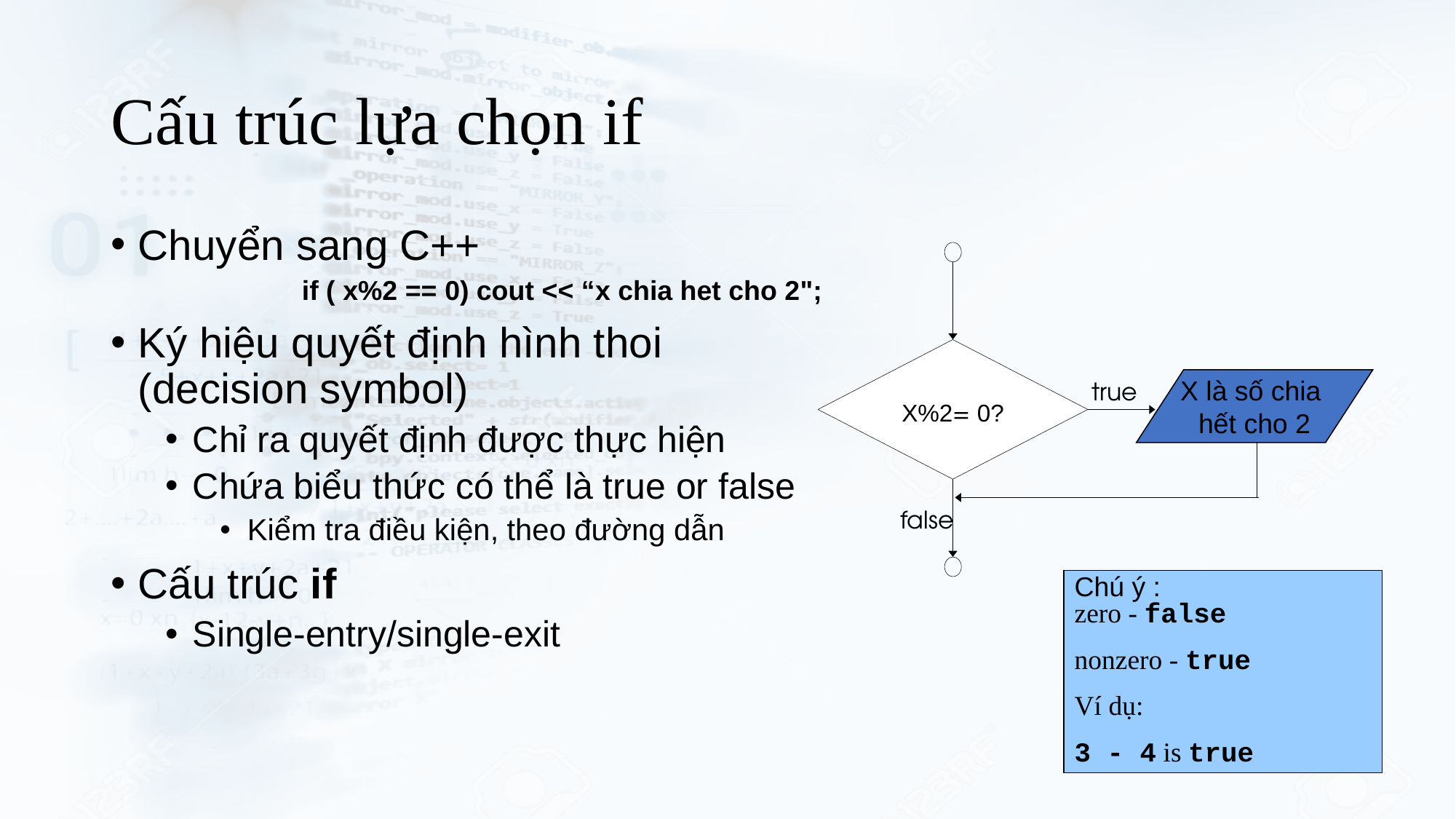

# Cấu trúc lựa chọn if
Chuyển sang C++
	if ( x%2 == 0) cout << “x chia het cho 2";
Ký hiệu quyết định hình thoi (decision symbol)
Chỉ ra quyết định được thực hiện
Chứa biểu thức có thể là true or false
Kiểm tra điều kiện, theo đường dẫn
Cấu trúc if
Single-entry/single-exit

X%2= 0?

X là số chia
hết cho 2
true

false

Chú ý :
zero - false
nonzero - true
Ví dụ:
3 - 4 is true